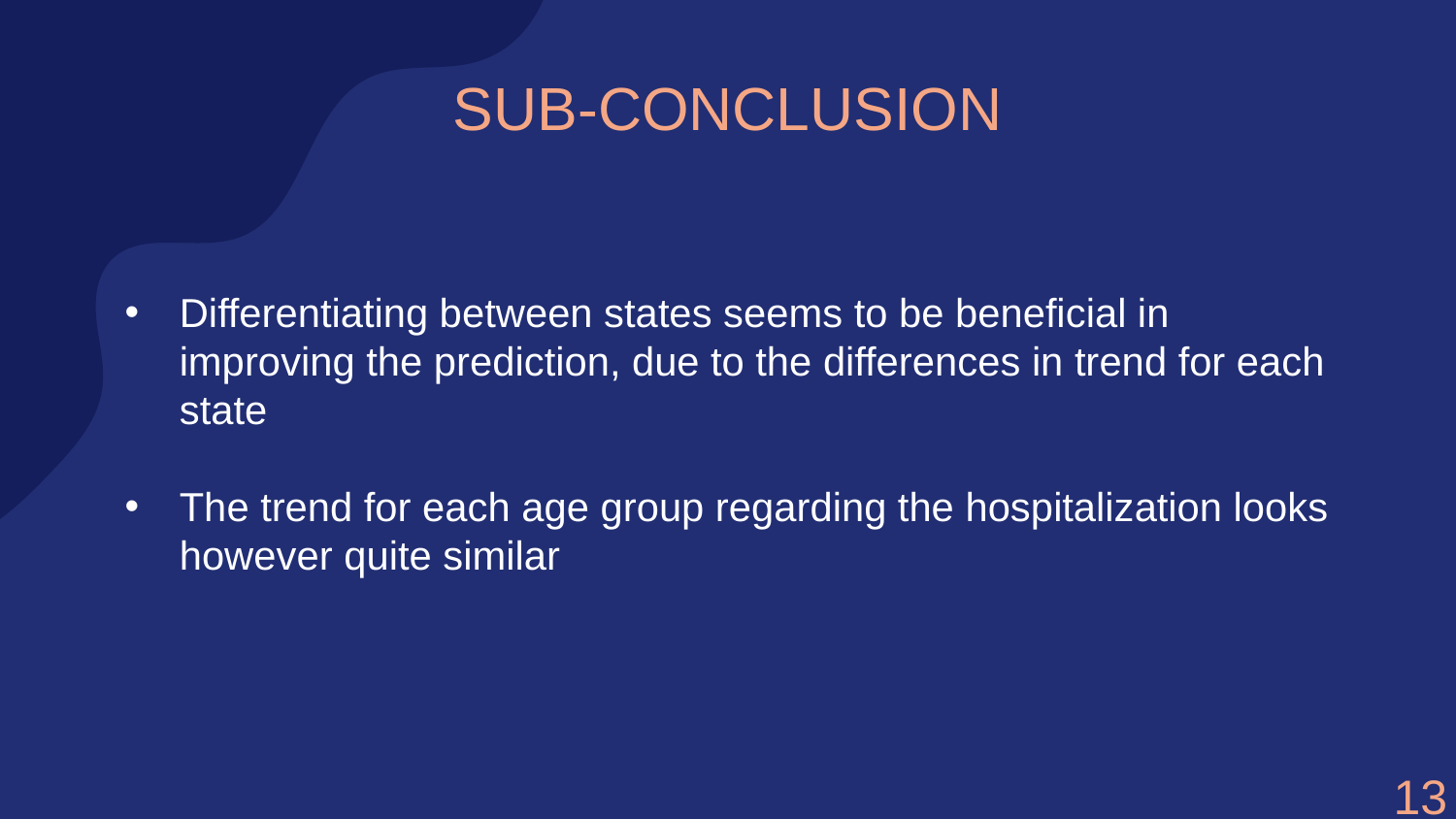

# SUB-CONCLUSION
Differentiating between states seems to be beneficial in improving the prediction, due to the differences in trend for each state

The trend for each age group regarding the hospitalization looks however quite similar
13